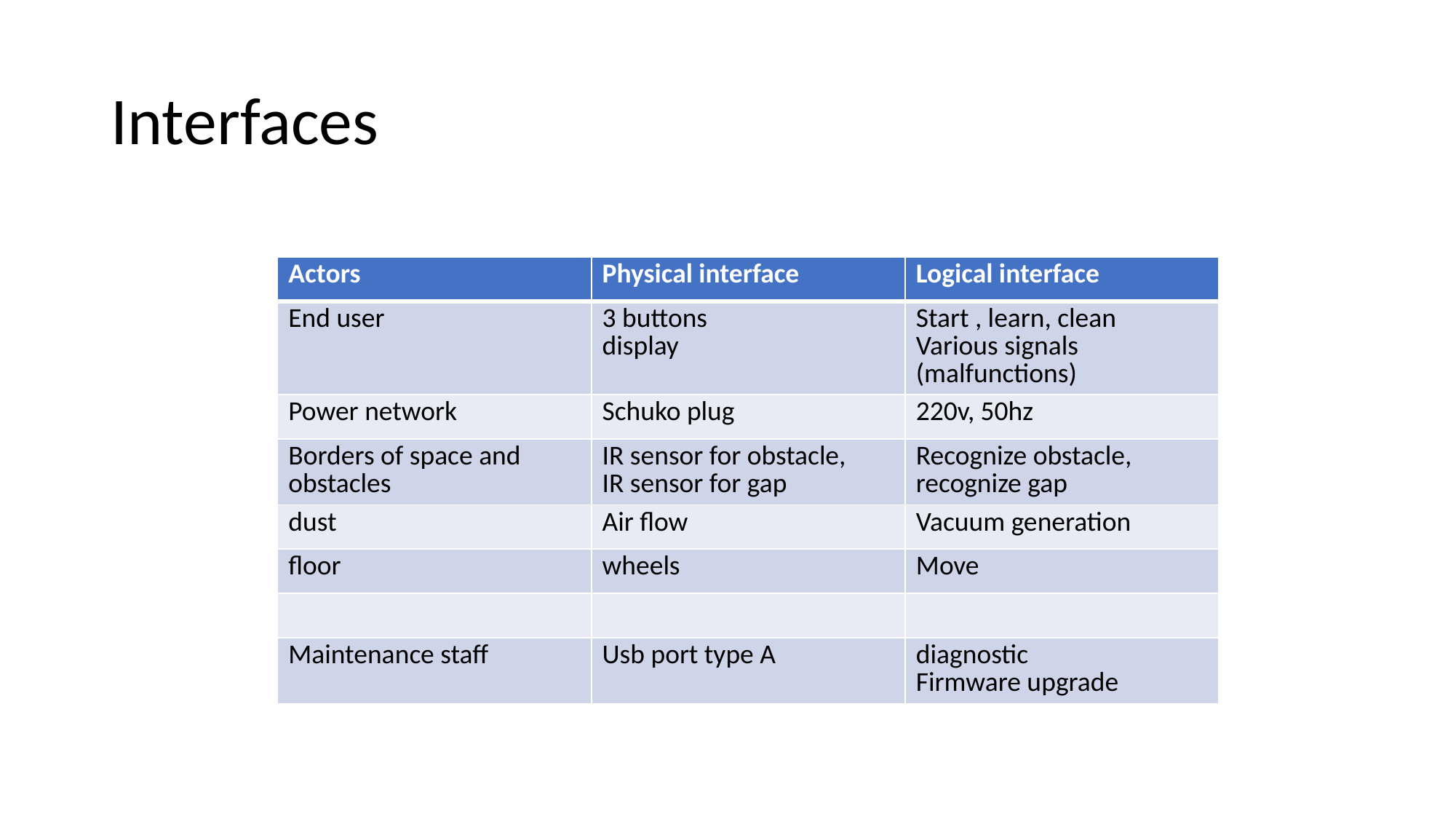

# Interfaces
| Actors | Physical interface | Logical interface |
| --- | --- | --- |
| End user | 3 buttons display | Start , learn, clean Various signals (malfunctions) |
| Power network | Schuko plug | 220v, 50hz |
| Borders of space and obstacles | IR sensor for obstacle, IR sensor for gap | Recognize obstacle, recognize gap |
| dust | Air flow | Vacuum generation |
| floor | wheels | Move |
|  |  |  |
| Maintenance staff | Usb port type A | diagnostic Firmware upgrade |